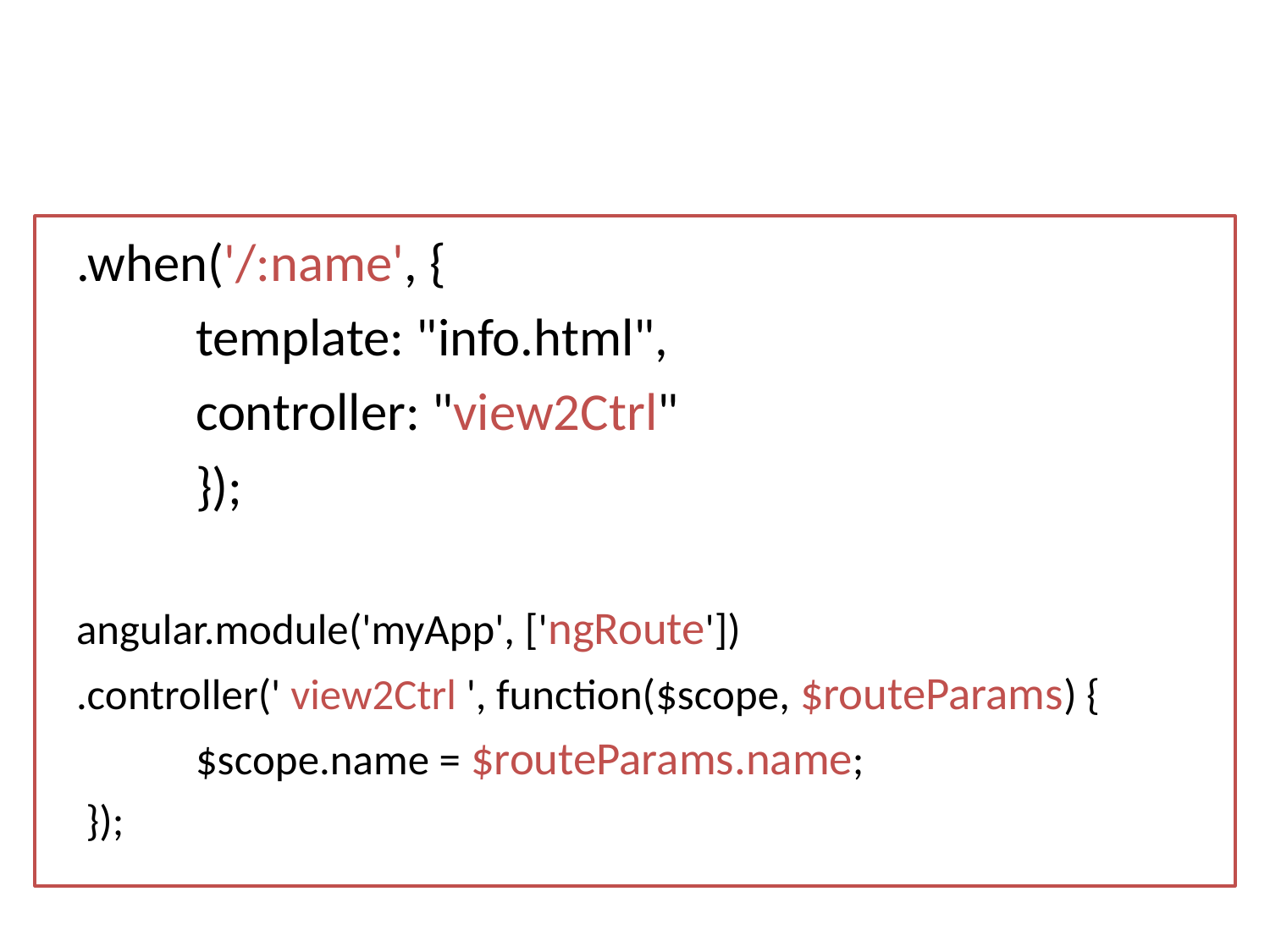

#

.when('/:name', {
		template: "info.html",
		controller: "view2Ctrl"
	});

angular.module('myApp', ['ngRoute'])
.controller(' view2Ctrl ', function($scope, $routeParams) {
	$scope.name = $routeParams.name;
 });